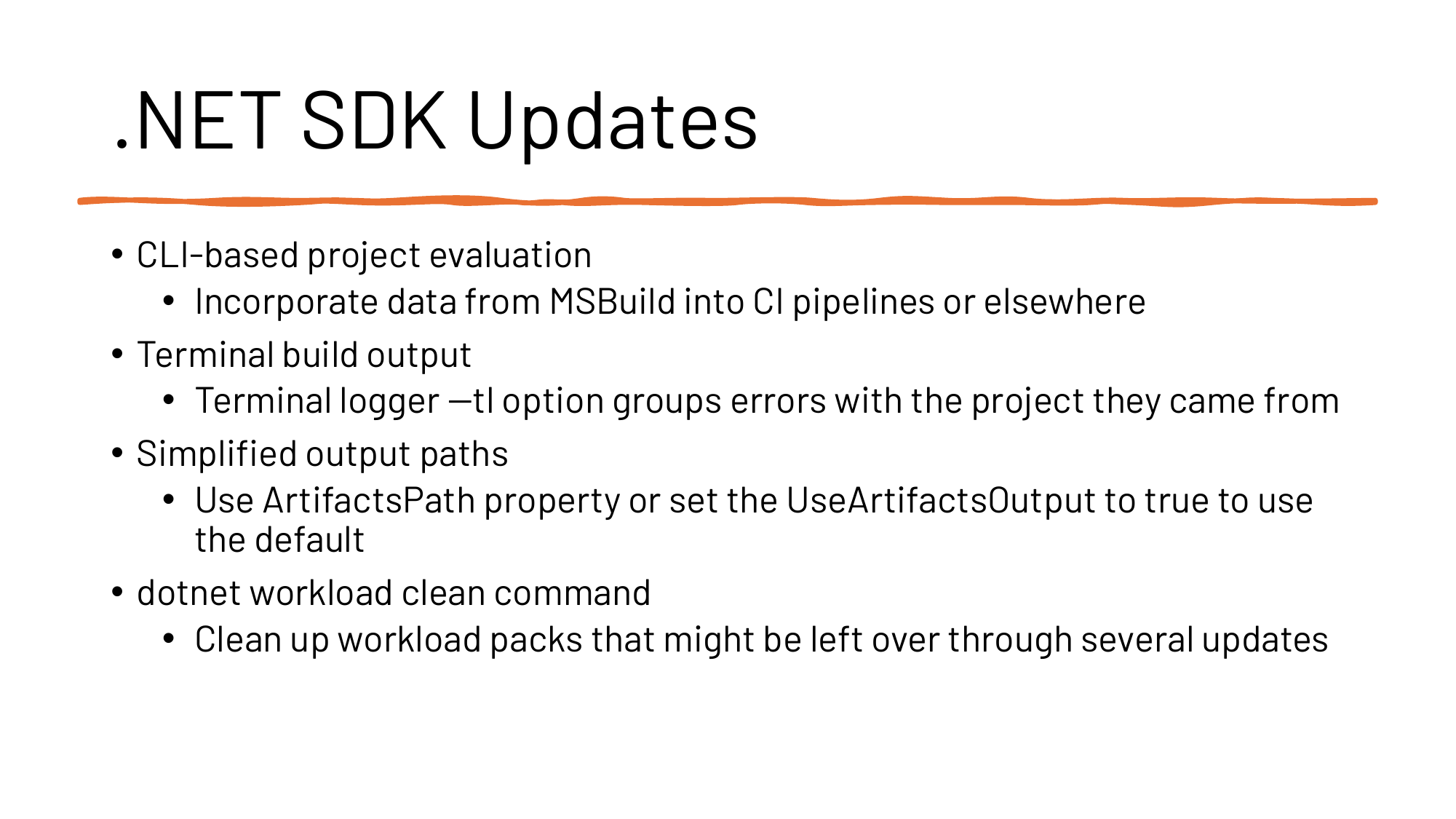

# .NET SDK Updates

CLI-based project evaluation
Incorporate data from MSBuild into CI pipelines or elsewhere
Terminal build output
Terminal logger --tl option groups errors with the project they came from
Simplified output paths
Use ArtifactsPath property or set the UseArtifactsOutput to true to use the default
dotnet workload clean command
Clean up workload packs that might be left over through several updates